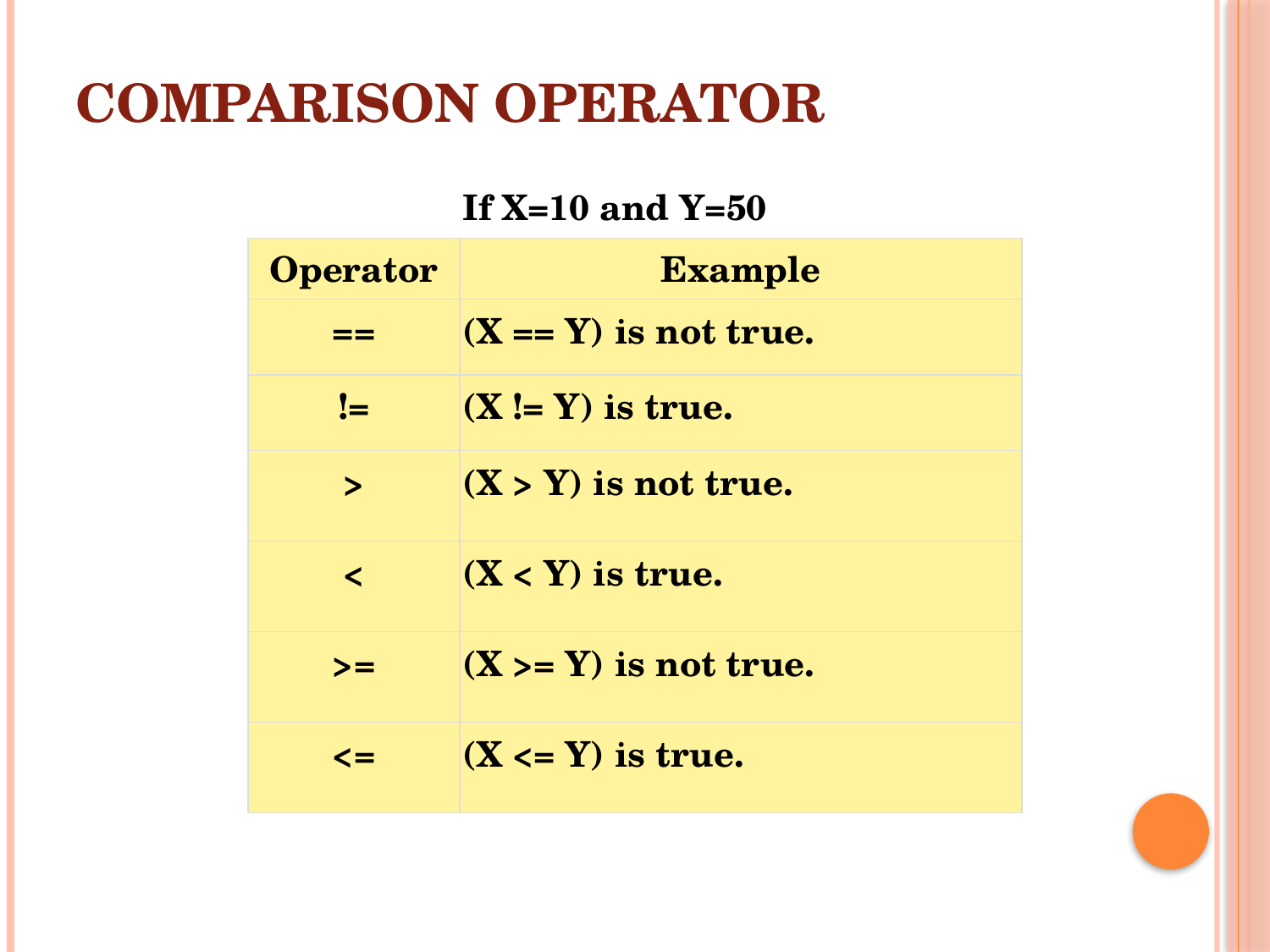

# Comparison operator
If X=10 and Y=50
| Operator | Example |
| --- | --- |
| == | (X == Y) is not true. |
| != | (X != Y) is true. |
| > | (X > Y) is not true. |
| < | (X < Y) is true. |
| >= | (X >= Y) is not true. |
| <= | (X <= Y) is true. |